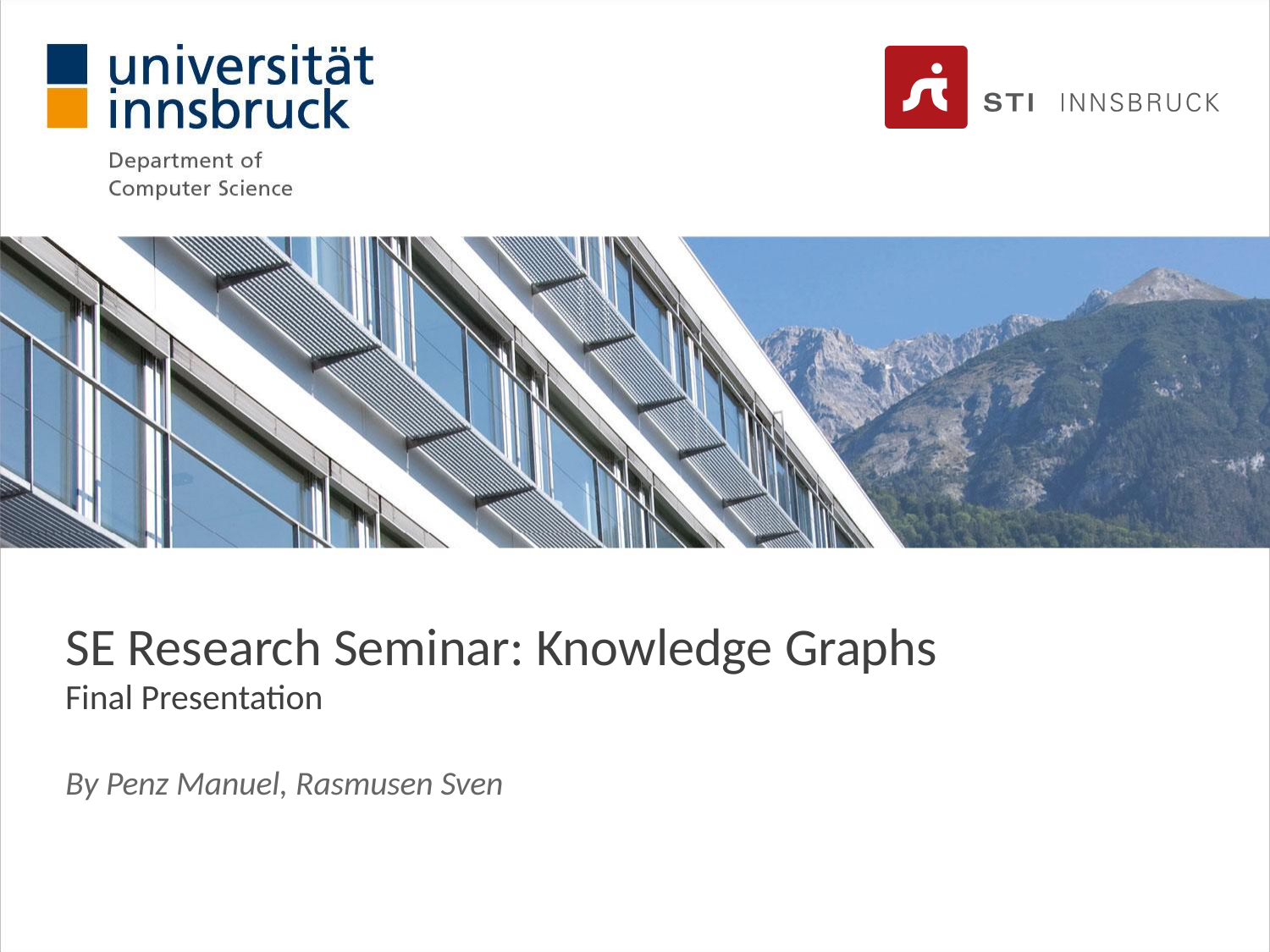

# SE Research Seminar: Knowledge Graphs
Final Presentation
By Penz Manuel, Rasmusen Sven